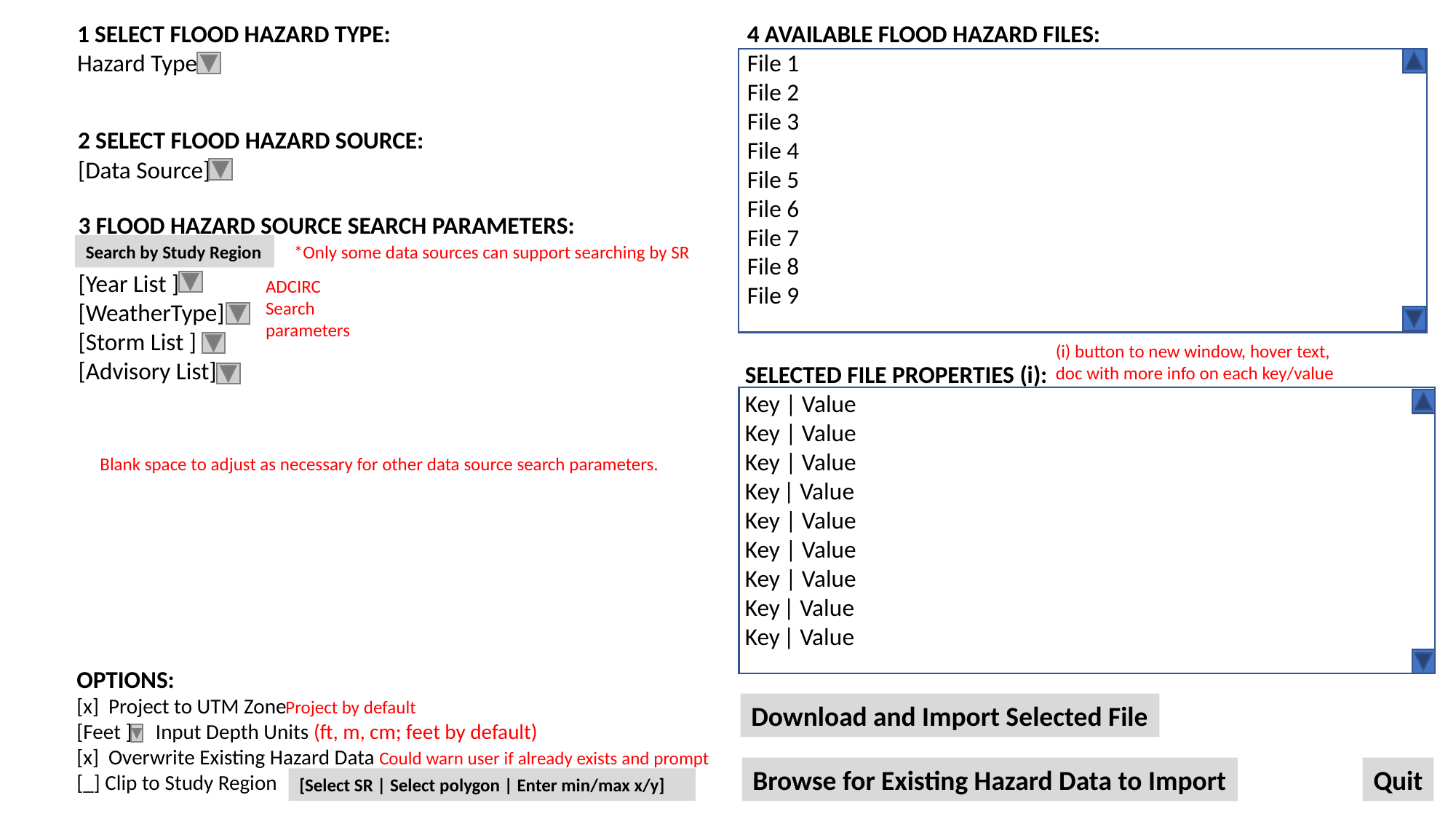

FLOOD HAZARD IMPORT TOOL
1 SELECT FLOOD HAZARD TYPE:
Hazard Type

4 AVAILABLE FLOOD HAZARD FILES:
File 1
File 2
File 3
File 4
File 5
File 6
File 7
File 8
File 9

2 SELECT FLOOD HAZARD SOURCE:
[Data Source]

3 FLOOD HAZARD SOURCE SEARCH PARAMETERS:

[Year List ]
[WeatherType]
[Storm List ]
[Advisory List]
Search by Study Region
*Only some data sources can support searching by SR
ADCIRC
Search
parameters

(i) button to new window, hover text,
doc with more info on each key/value
SELECTED FILE PROPERTIES (i):
Key | Value
Key | Value
Key | Value
Key | Value
Key | Value
Key | Value
Key | Value
Key | Value
Key | Value

Blank space to adjust as necessary for other data source search parameters.

OPTIONS:
[x]  Project to UTM Zone
[Feet ]     Input Depth Units (ft, m, cm; feet by default)
[x]  Overwrite Existing Hazard Data
[_] Clip to Study Region
Project by default
Download and Import Selected File

Could warn user if already exists and prompt
Browse for Existing Hazard Data to Import
Quit
[Select SR | Select polygon | Enter min/max x/y]